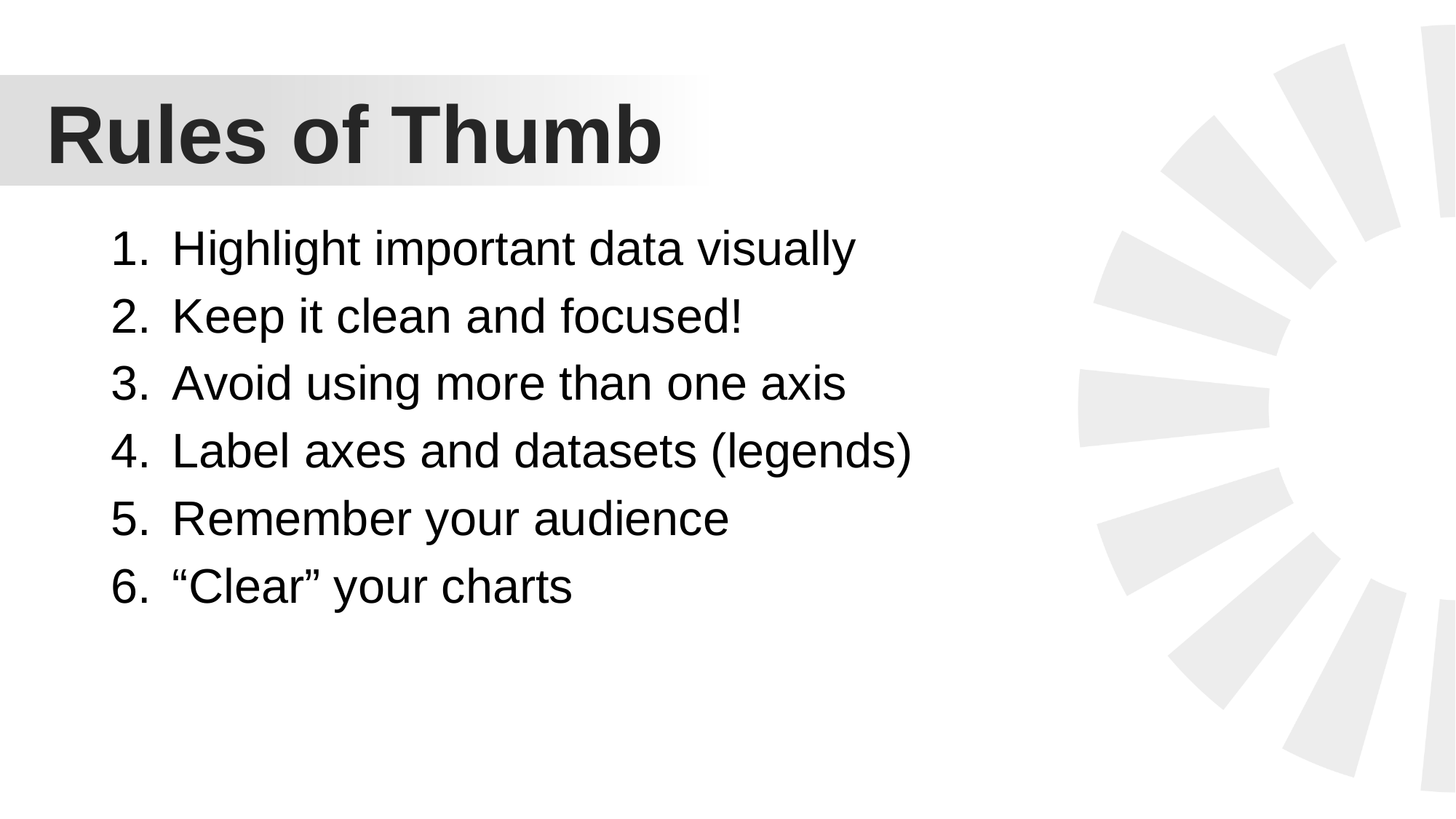

Rules of Thumb
Highlight important data visually
Keep it clean and focused!
Avoid using more than one axis
​Label axes and datasets (legends)
Remember your audience
“Clear” your charts